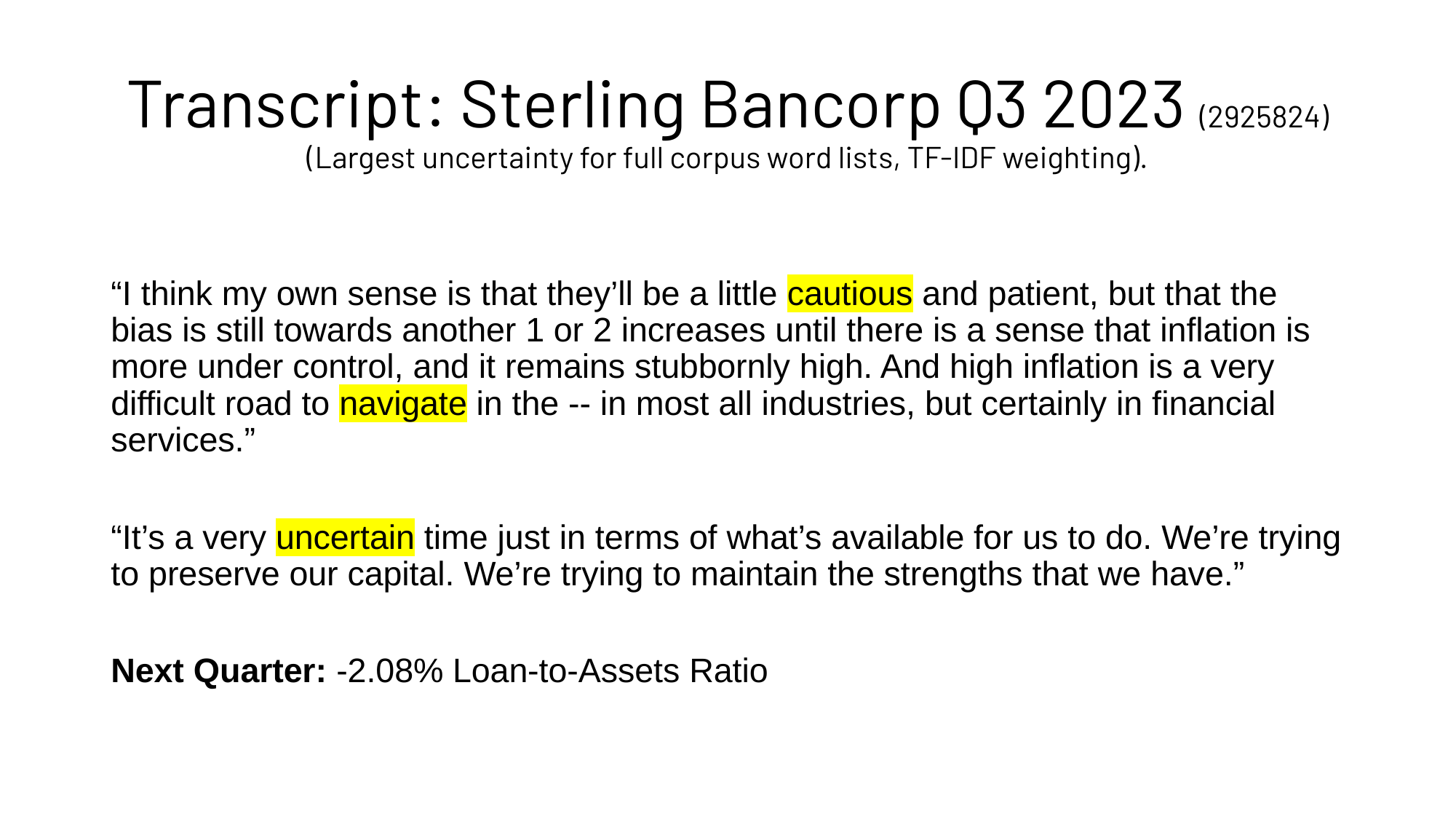

# Transcript: Sterling Bancorp Q3 2023 (2925824) (Largest uncertainty for full corpus word lists, TF-IDF weighting).

“I think my own sense is that they’ll be a little cautious and patient, but that the bias is still towards another 1 or 2 increases until there is a sense that inflation is more under control, and it remains stubbornly high. And high inflation is a very difficult road to navigate in the -- in most all industries, but certainly in financial services.”

“It’s a very uncertain time just in terms of what’s available for us to do. We’re trying to preserve our capital. We’re trying to maintain the strengths that we have.”

Next Quarter: -2.08% Loan-to-Assets Ratio